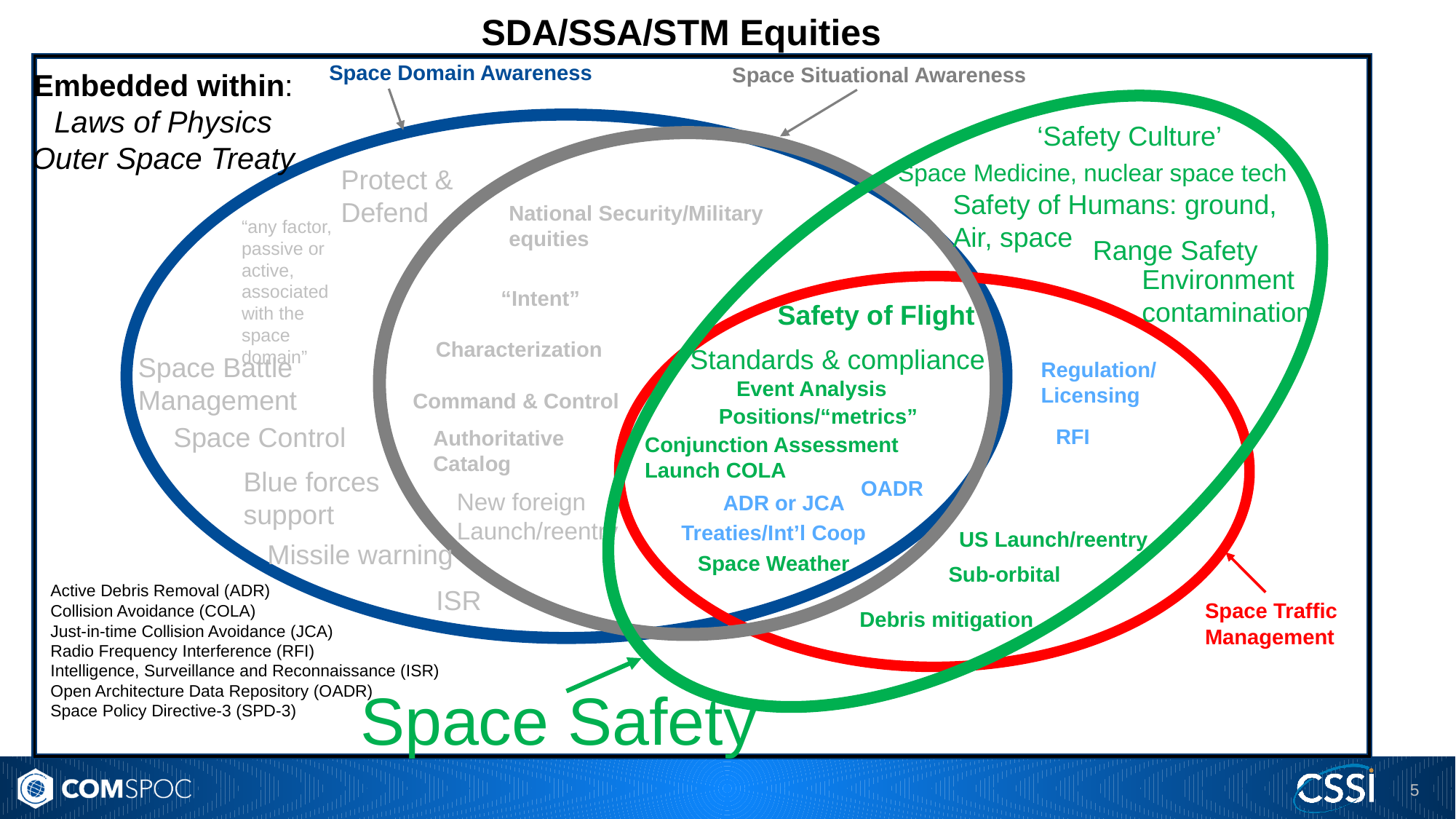

SDA/SSA/STM Equities

Space Domain Awareness
Space Situational Awareness
Embedded within:
Laws of Physics
Outer Space Treaty

‘Safety Culture’

Space Medicine, nuclear space tech
Protect &
Defend

Safety of Humans: ground,
Air, space
National Security/Military
equities
“any factor, passive or active, associated with the space domain”
Range Safety
Environment
contamination

“Intent”
Safety of Flight
Characterization
Standards & compliance
Space Battle
Management
Regulation/
Licensing
Event Analysis
Command & Control
Positions/“metrics”
Space Control
RFI
Authoritative
Catalog
Conjunction Assessment
Launch COLA
Blue forces
support
OADR
New foreign
Launch/reentry
ADR or JCA
Treaties/Int’l Coop
 US Launch/reentry
Missile warning
Space Weather
Sub-orbital
Active Debris Removal (ADR)
Collision Avoidance (COLA)
Just-in-time Collision Avoidance (JCA)
Radio Frequency Interference (RFI)
Intelligence, Surveillance and Reconnaissance (ISR)
Open Architecture Data Repository (OADR)
Space Policy Directive-3 (SPD-3)

ISR
Space Traffic Management
Debris mitigation
Space Safety